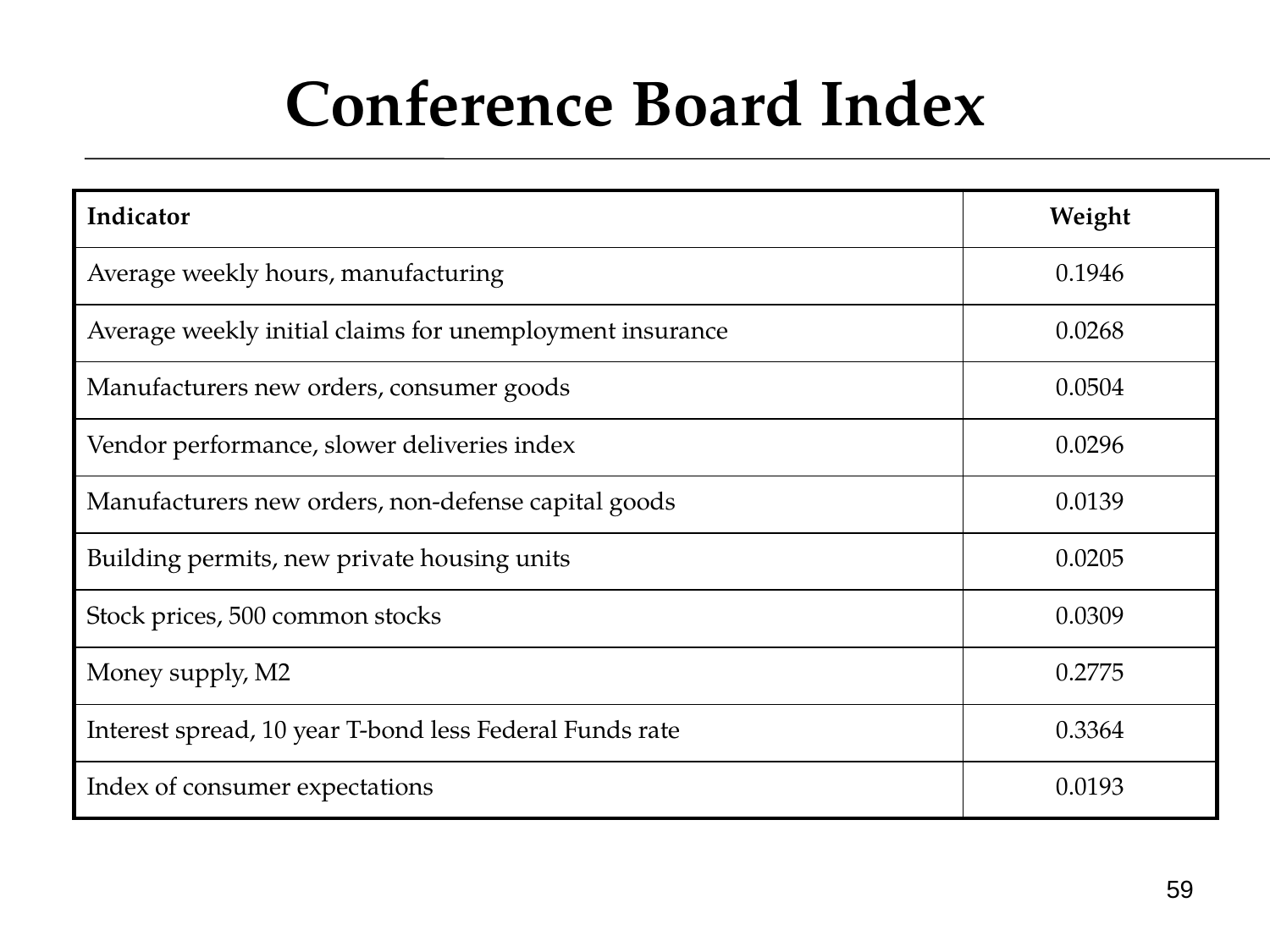

# Conference Board Index
| Indicator | Weight |
| --- | --- |
| Average weekly hours, manufacturing | 0.1946 |
| Average weekly initial claims for unemployment insurance | 0.0268 |
| Manufacturers new orders, consumer goods | 0.0504 |
| Vendor performance, slower deliveries index | 0.0296 |
| Manufacturers new orders, non-defense capital goods | 0.0139 |
| Building permits, new private housing units | 0.0205 |
| Stock prices, 500 common stocks | 0.0309 |
| Money supply, M2 | 0.2775 |
| Interest spread, 10 year T-bond less Federal Funds rate | 0.3364 |
| Index of consumer expectations | 0.0193 |
59